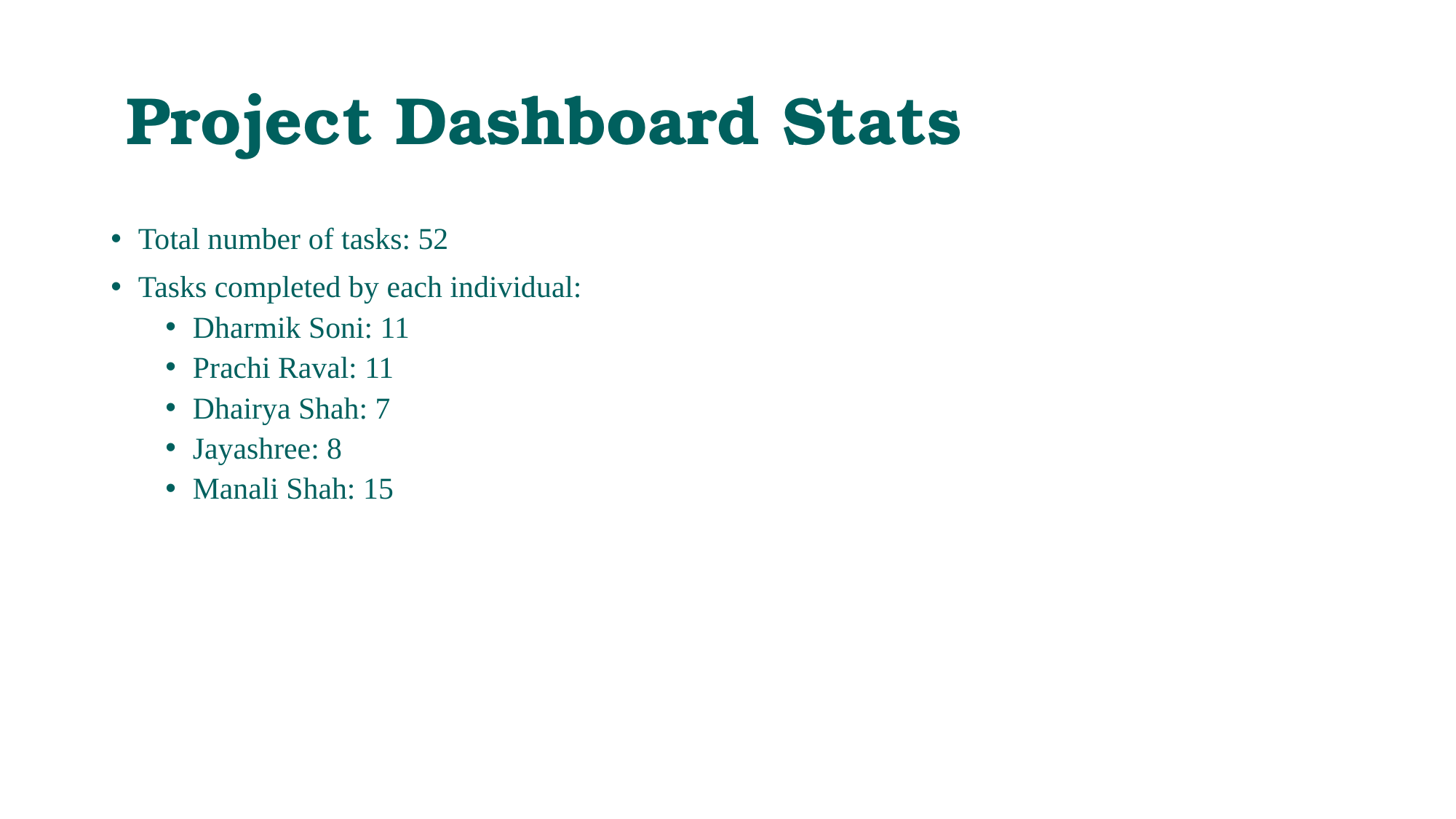

# Project Dashboard Stats
Total number of tasks: 52
Tasks completed by each individual:
Dharmik Soni: 11
Prachi Raval: 11
Dhairya Shah: 7
Jayashree: 8
Manali Shah: 15